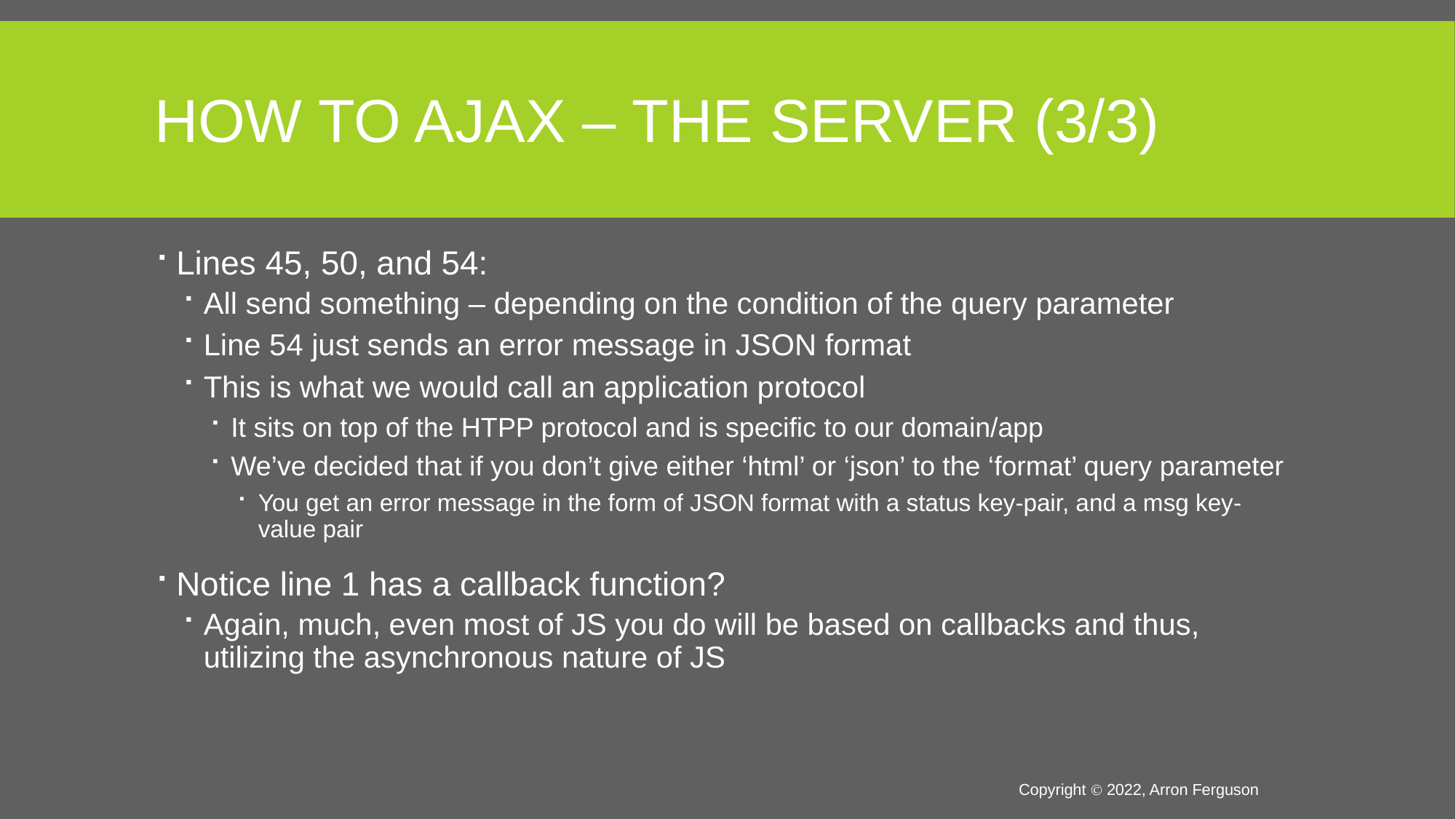

# How to AJAX – the server (3/3)
Lines 45, 50, and 54:
All send something – depending on the condition of the query parameter
Line 54 just sends an error message in JSON format
This is what we would call an application protocol
It sits on top of the HTPP protocol and is specific to our domain/app
We’ve decided that if you don’t give either ‘html’ or ‘json’ to the ‘format’ query parameter
You get an error message in the form of JSON format with a status key-pair, and a msg key-value pair
Notice line 1 has a callback function?
Again, much, even most of JS you do will be based on callbacks and thus, utilizing the asynchronous nature of JS
Copyright Ⓒ 2022, Arron Ferguson